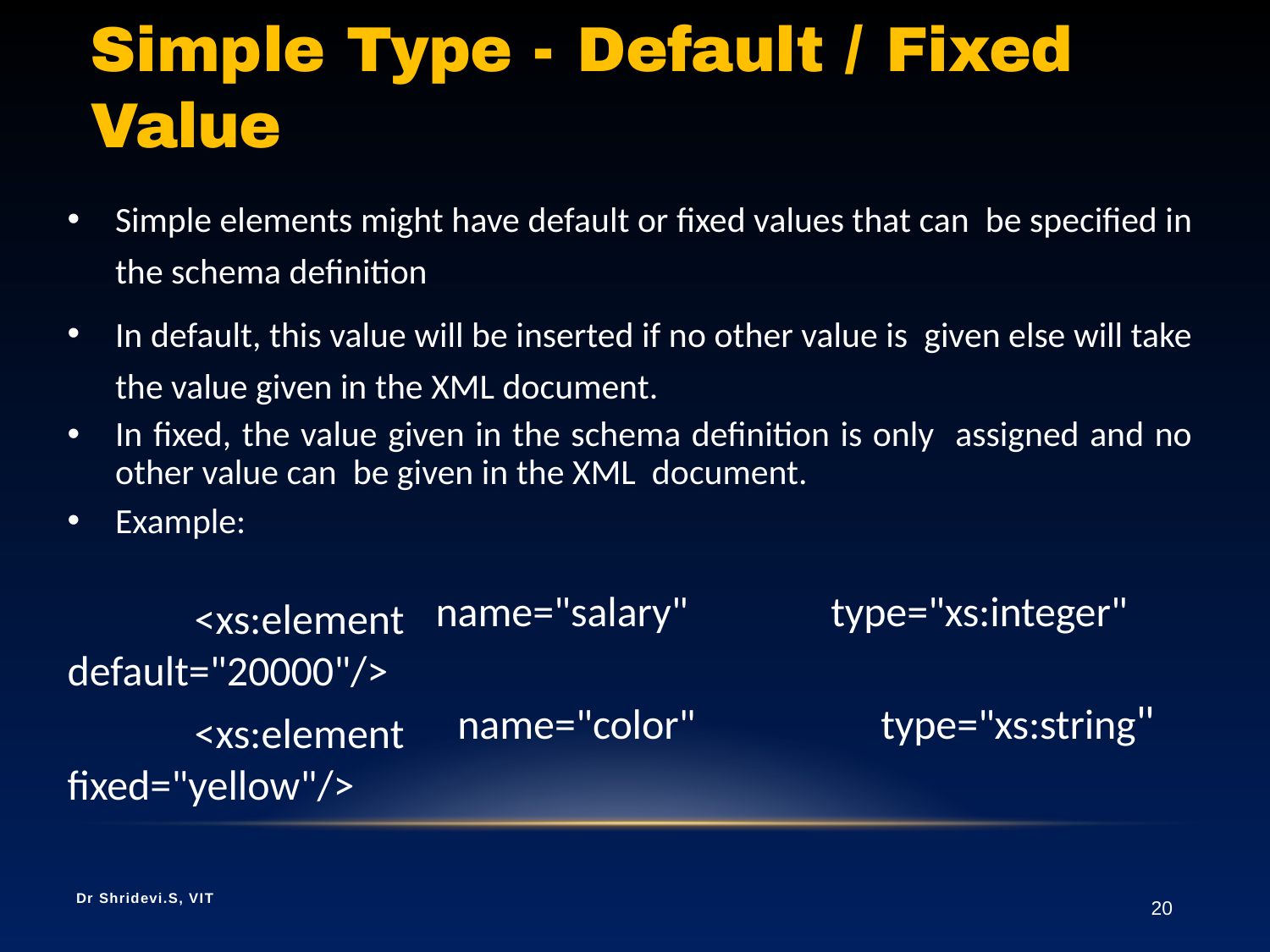

# Simple Type - Default / Fixed Value
Simple elements might have default or fixed values that can  be specified in the schema definition
In default, this value will be inserted if no other value is  given else will take the value given in the XML document.
In fixed, the value given in the schema definition is only  assigned and no other value can  be given in the XML  document.
Example:
<xs:element  default="20000"/>
<xs:element  fixed="yellow"/>
name="salary"	type="xs:integer"

name="color"	type="xs:string"
Dr Shridevi.S, VIT
20